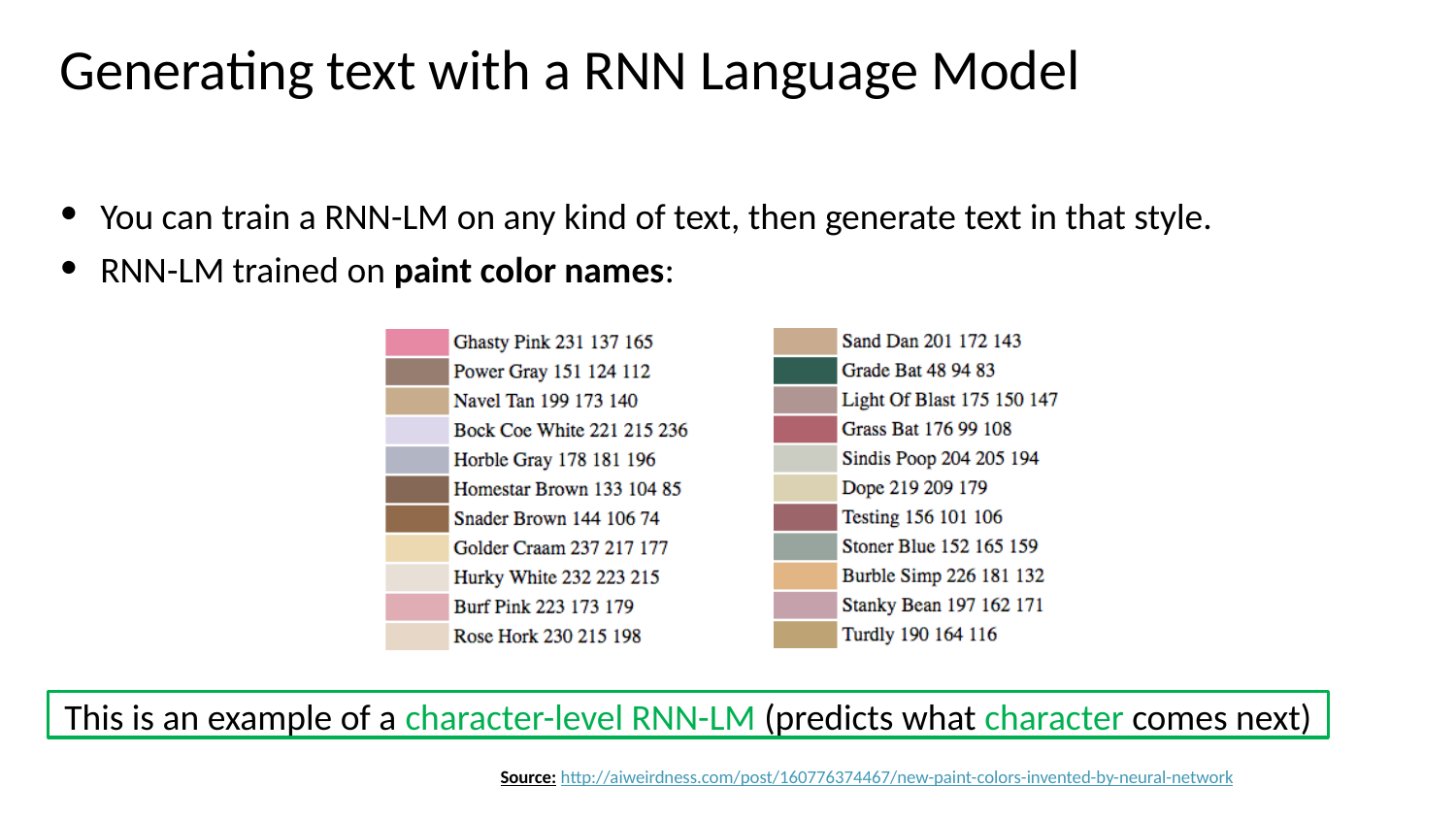

# Generating text with a RNN Language Model

You can train a RNN-LM on any kind of text, then generate text in that style.
RNN-LM trained on paint color names:

This is an example of a character-level RNN-LM (predicts what character comes next)
Source: http://aiweirdness.com/post/160776374467/new-paint-colors-invented-by-neural-network